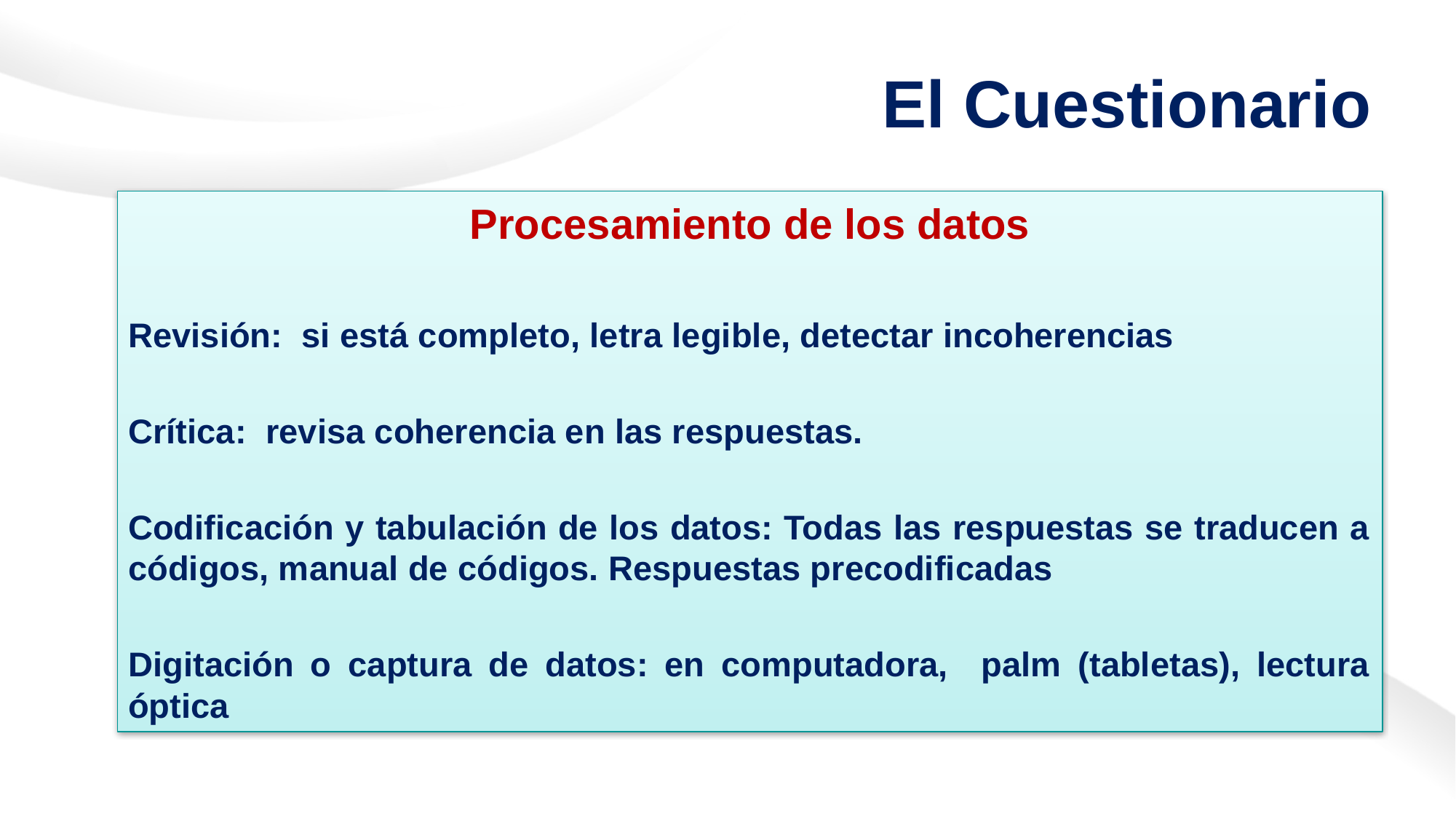

# El Cuestionario
Procesamiento de los datos

Revisión:  si está completo, letra legible, detectar incoherencias

Crítica:  revisa coherencia en las respuestas.

Codificación y tabulación de los datos: Todas las respuestas se traducen a códigos, manual de códigos. Respuestas precodificadas

Digitación o captura de datos: en computadora,  palm (tabletas), lectura óptica